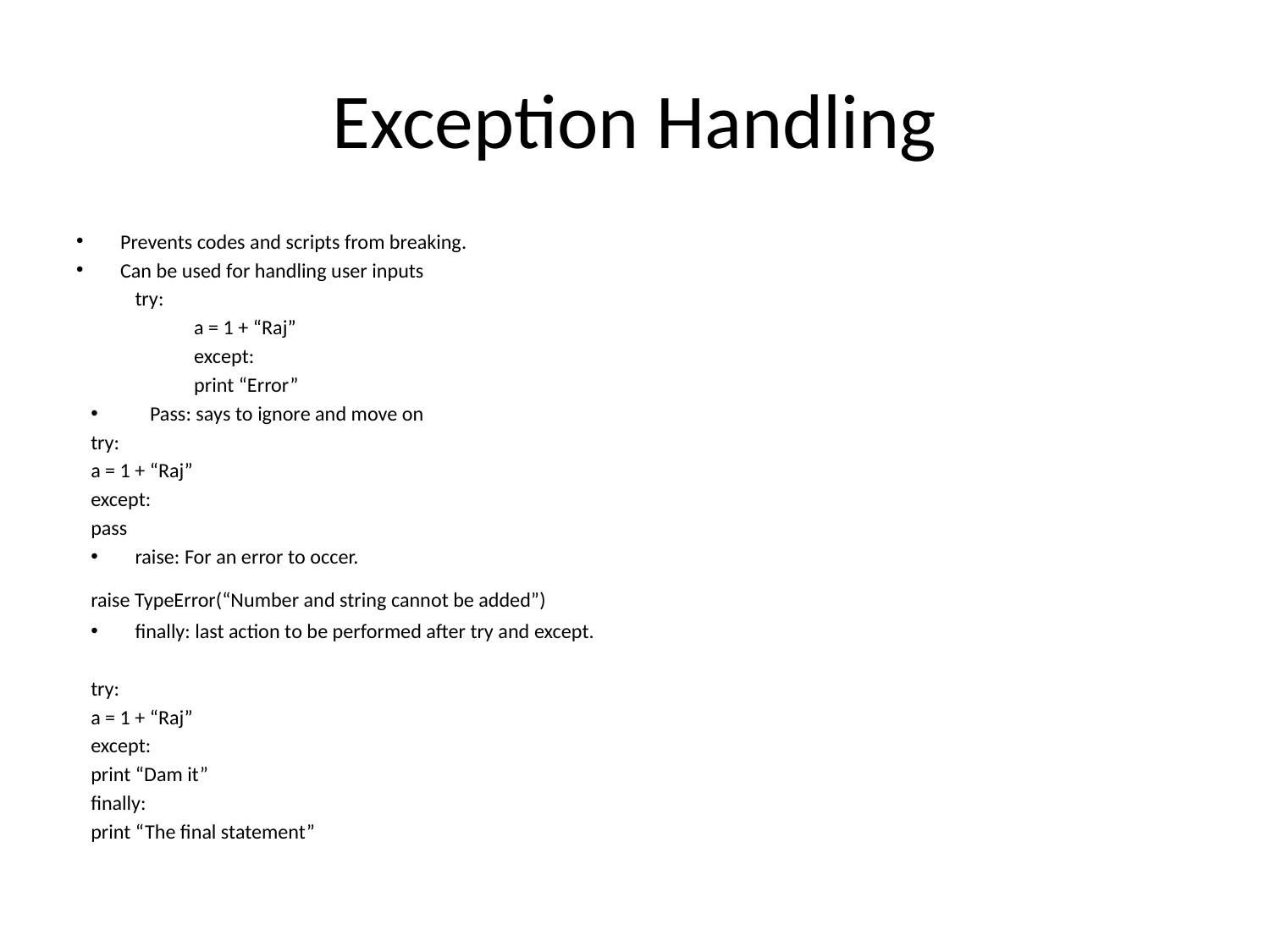

# Exception Handling
Prevents codes and scripts from breaking.
Can be used for handling user inputs
	try:
	a = 1 + “Raj”
except:
	print “Error”
Pass: says to ignore and move on
	try:
		a = 1 + “Raj”
	except:
		pass
raise: For an error to occer.
		raise TypeError(“Number and string cannot be added”)
finally: last action to be performed after try and except.

	try:
		a = 1 + “Raj”
	except:
		print “Dam it”
	finally:
		print “The final statement”